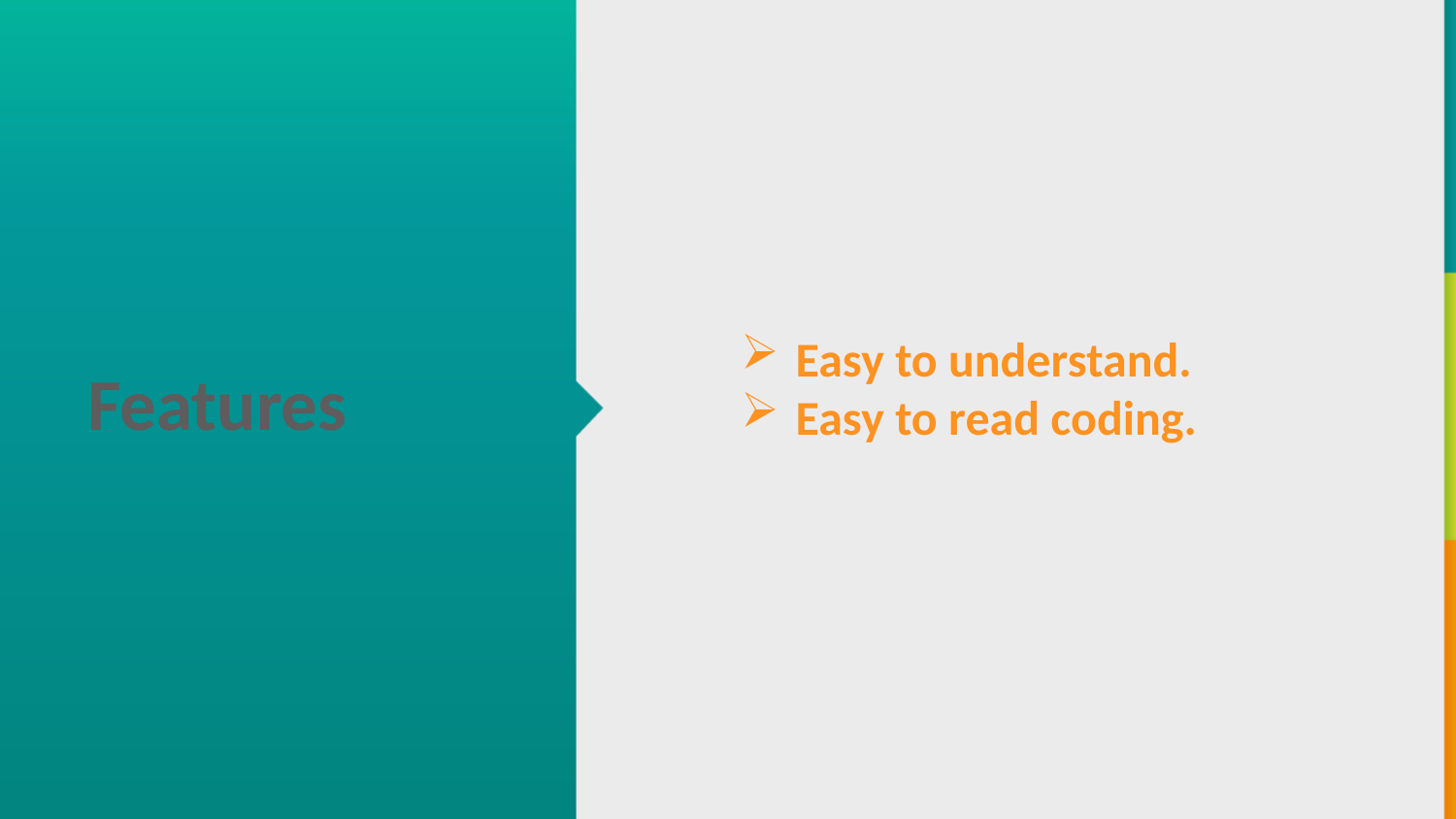

Easy to understand.
Easy to read coding.
Features